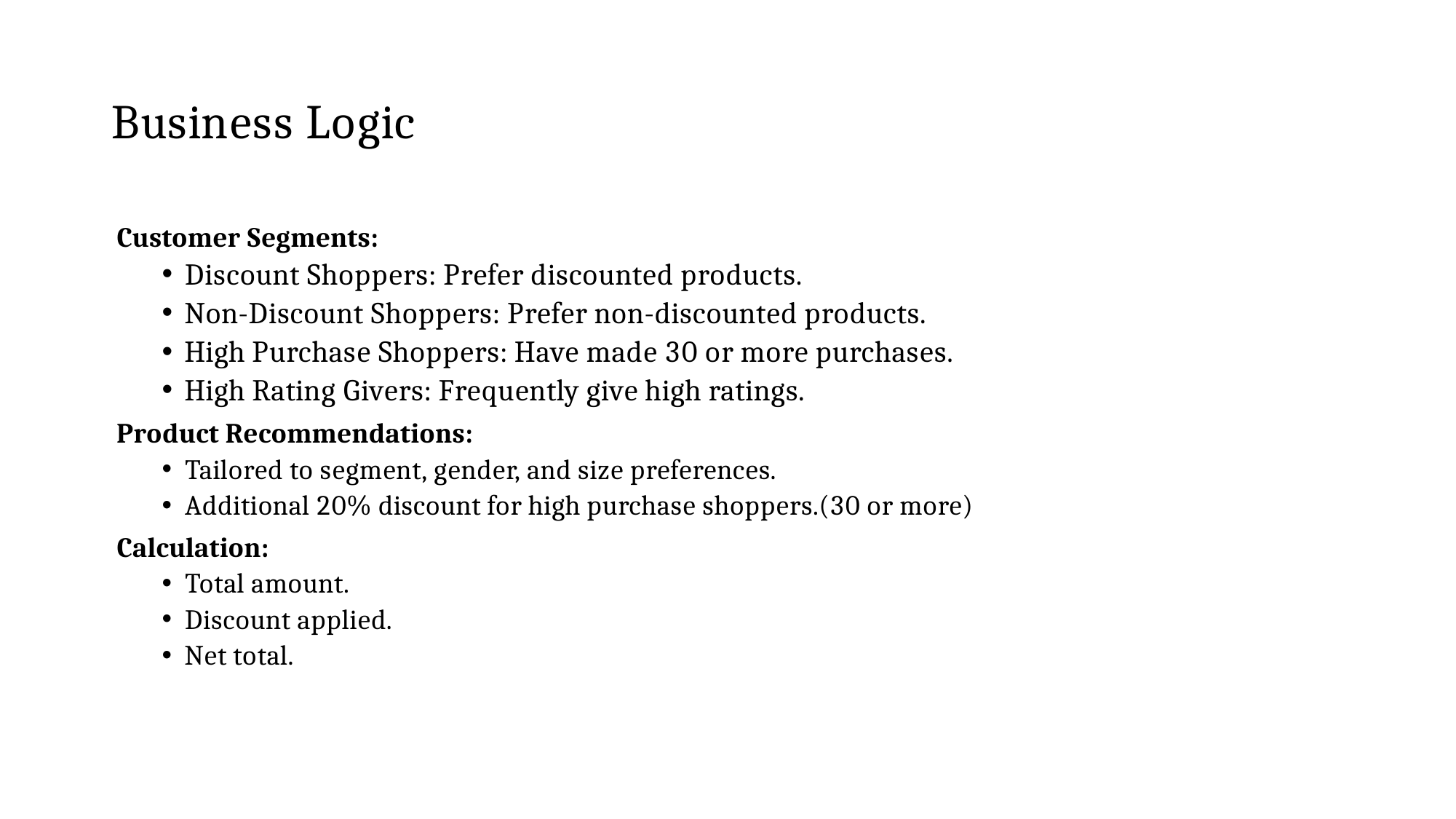

# Business Logic
Customer Segments:
Discount Shoppers: Prefer discounted products.
Non-Discount Shoppers: Prefer non-discounted products.
High Purchase Shoppers: Have made 30 or more purchases.
High Rating Givers: Frequently give high ratings.
Product Recommendations:
Tailored to segment, gender, and size preferences.
Additional 20% discount for high purchase shoppers.(30 or more)
Calculation:
Total amount.
Discount applied.
Net total.